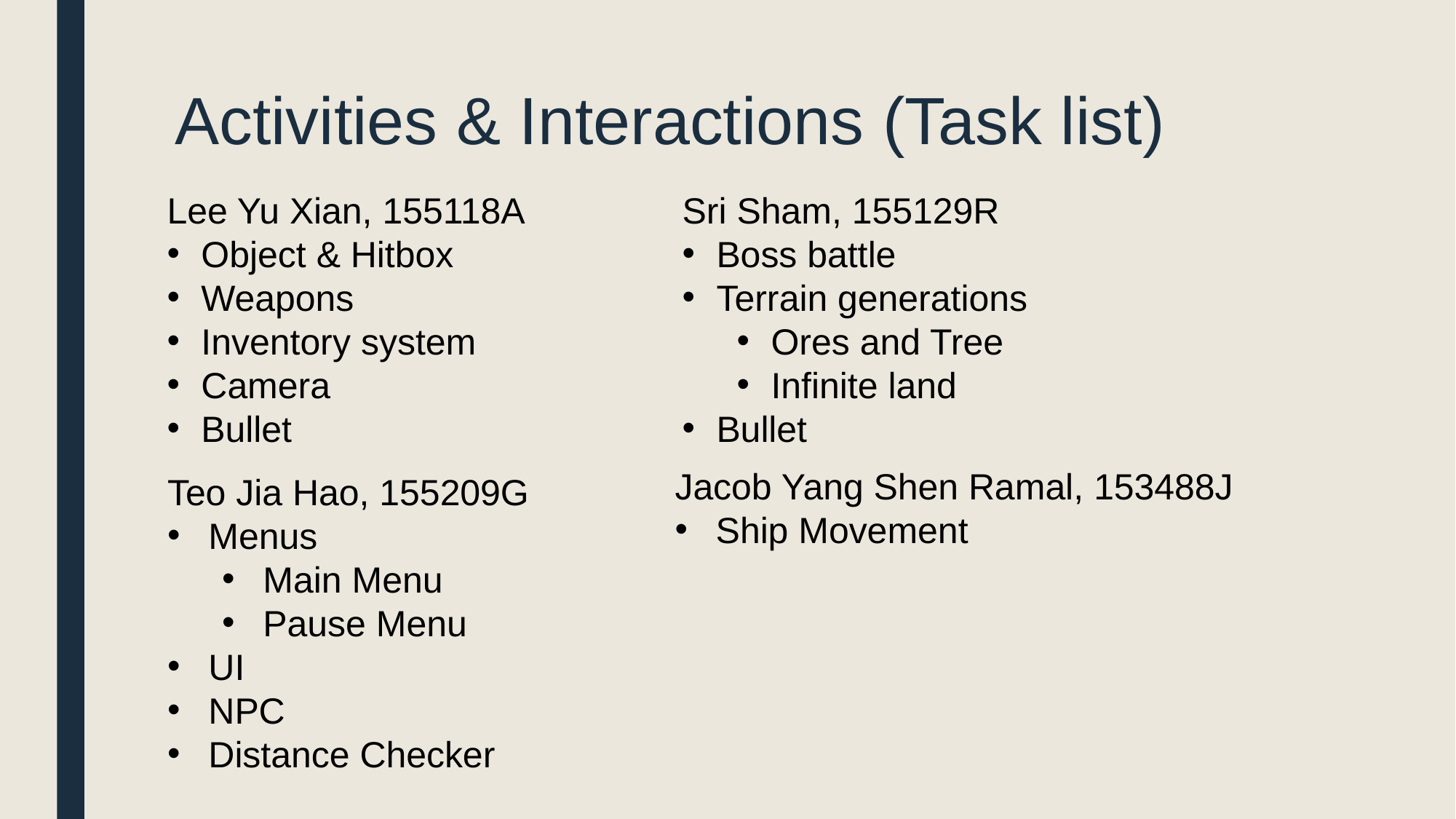

# Activities & Interactions (Task list)
Lee Yu Xian, 155118A
Object & Hitbox
Weapons
Inventory system
Camera
Bullet
Sri Sham, 155129R
Boss battle
Terrain generations
Ores and Tree
Infinite land
Bullet
Jacob Yang Shen Ramal, 153488J
Ship Movement
Teo Jia Hao, 155209G
Menus
Main Menu
Pause Menu
UI
NPC
Distance Checker